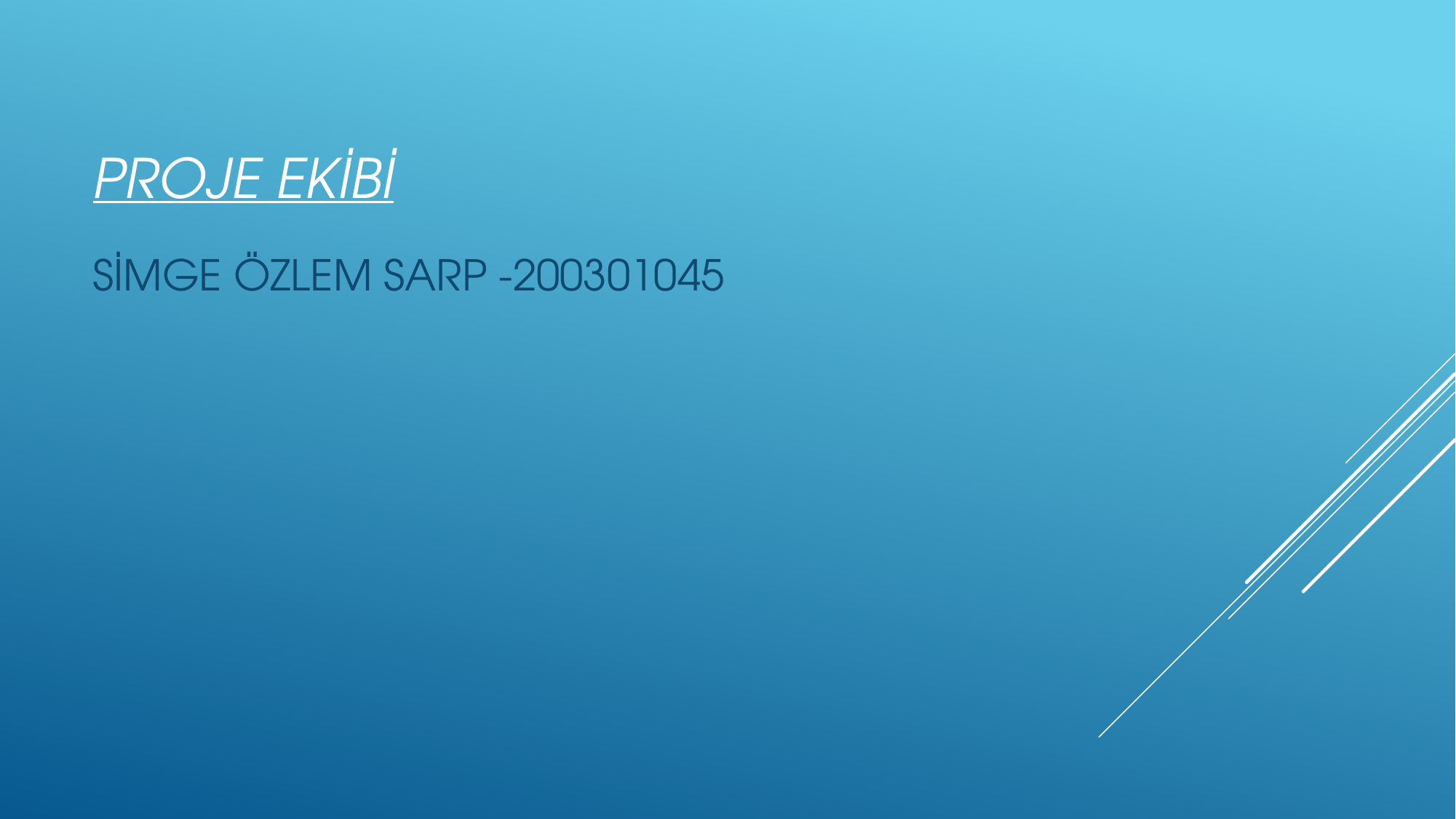

# PROJE EKİBİ
SİMGE ÖZLEM SARP -200301045